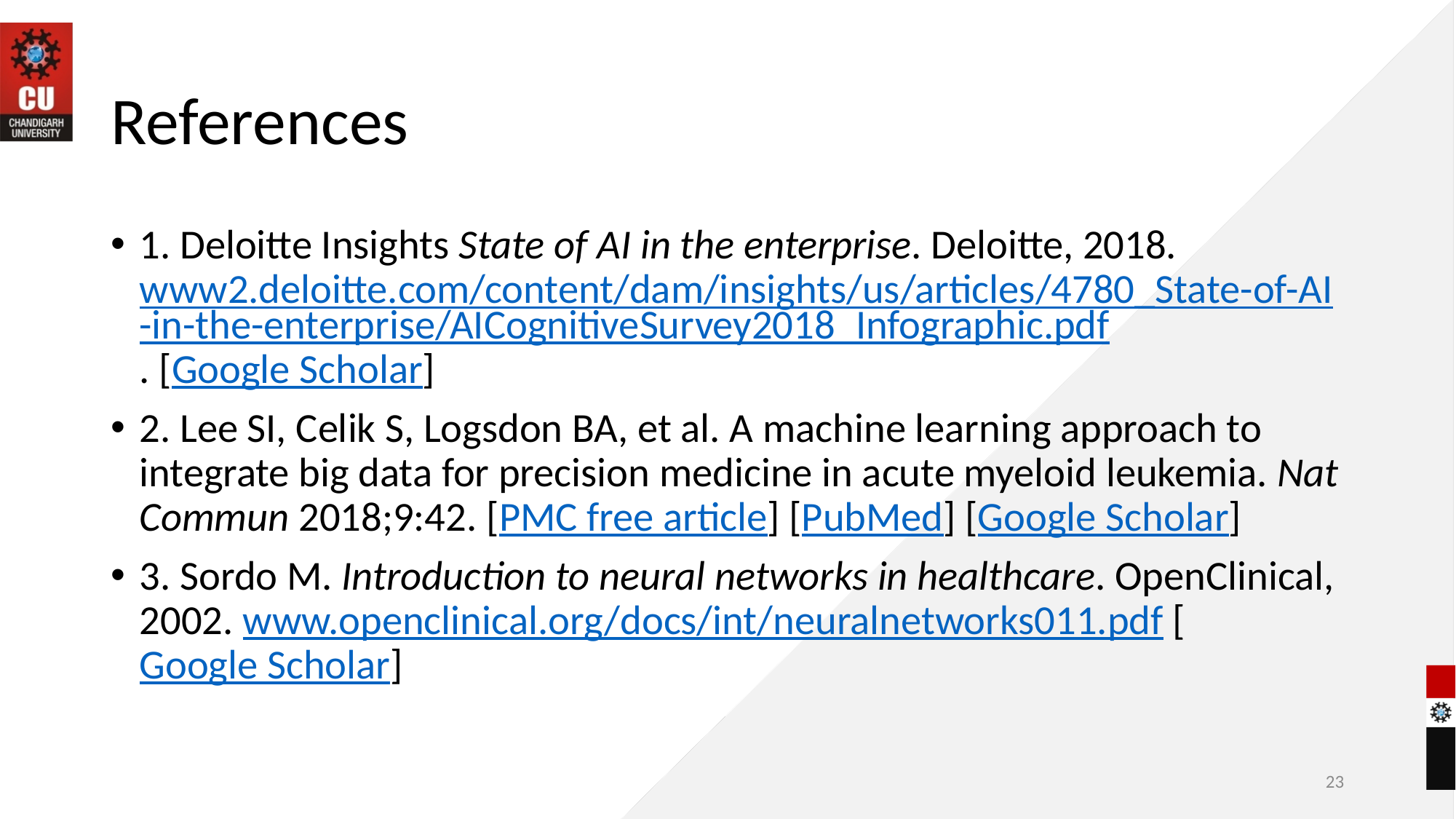

# References
1. Deloitte Insights State of AI in the enterprise. Deloitte, 2018. www2.deloitte.com/content/dam/insights/us/articles/4780_State-of-AI-in-the-enterprise/AICognitiveSurvey2018_Infographic.pdf. [Google Scholar]
2. Lee SI, Celik S, Logsdon BA, et al. A machine learning approach to integrate big data for precision medicine in acute myeloid ­leukemia. Nat Commun 2018;9:42. [PMC free article] [PubMed] [Google Scholar]
3. Sordo M. Introduction to neural networks in healthcare. OpenClinical, 2002. www.openclinical.org/docs/int/neuralnetworks011.pdf [Google Scholar]

23